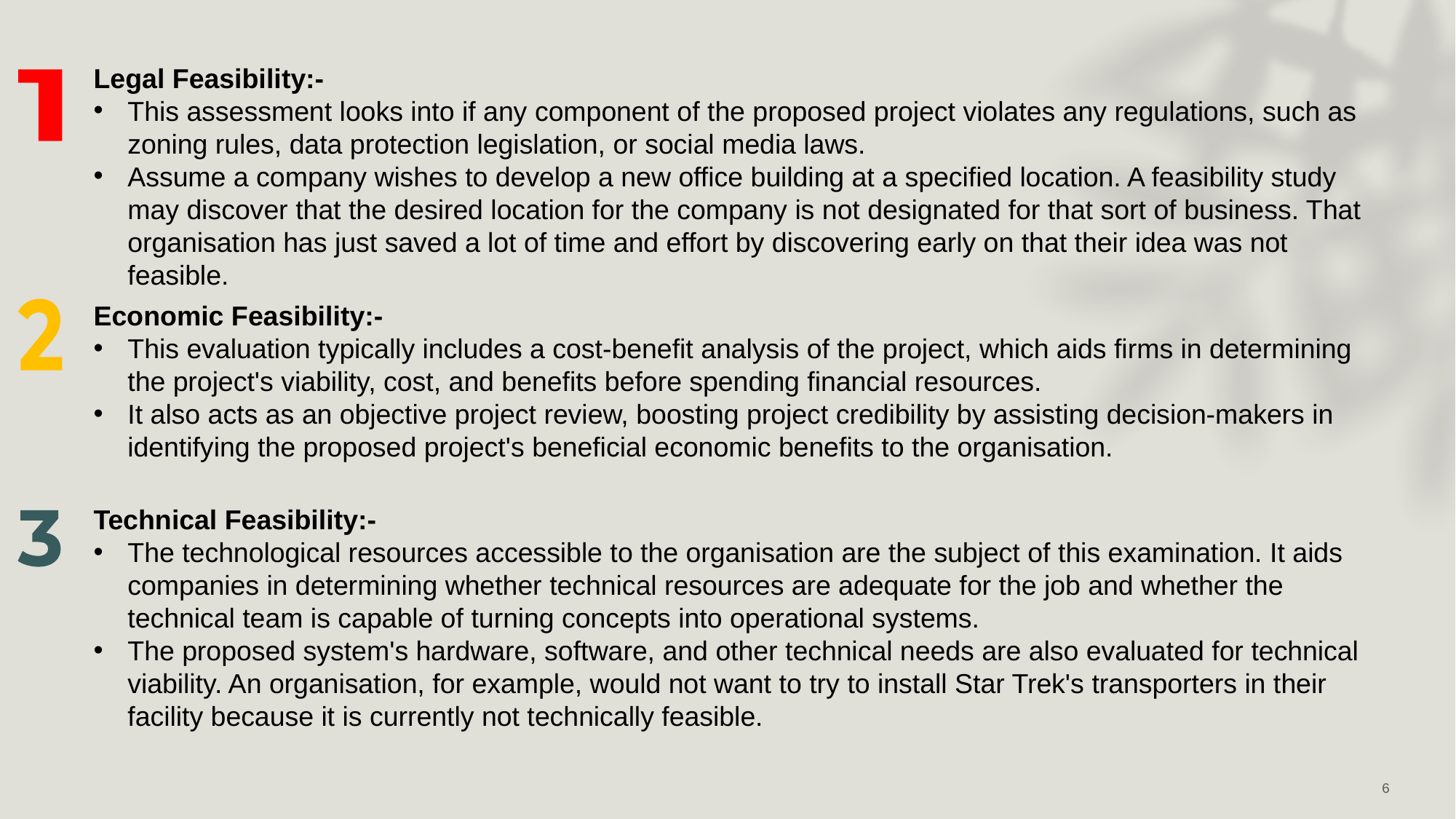

Legal Feasibility:-
This assessment looks into if any component of the proposed project violates any regulations, such as zoning rules, data protection legislation, or social media laws.
Assume a company wishes to develop a new office building at a specified location. A feasibility study may discover that the desired location for the company is not designated for that sort of business. That organisation has just saved a lot of time and effort by discovering early on that their idea was not feasible.

Economic Feasibility:-
This evaluation typically includes a cost-benefit analysis of the project, which aids firms in determining the project's viability, cost, and benefits before spending financial resources.
It also acts as an objective project review, boosting project credibility by assisting decision-makers in identifying the proposed project's beneficial economic benefits to the organisation.

Technical Feasibility:-
The technological resources accessible to the organisation are the subject of this examination. It aids companies in determining whether technical resources are adequate for the job and whether the technical team is capable of turning concepts into operational systems.
The proposed system's hardware, software, and other technical needs are also evaluated for technical viability. An organisation, for example, would not want to try to install Star Trek's transporters in their facility because it is currently not technically feasible.

6